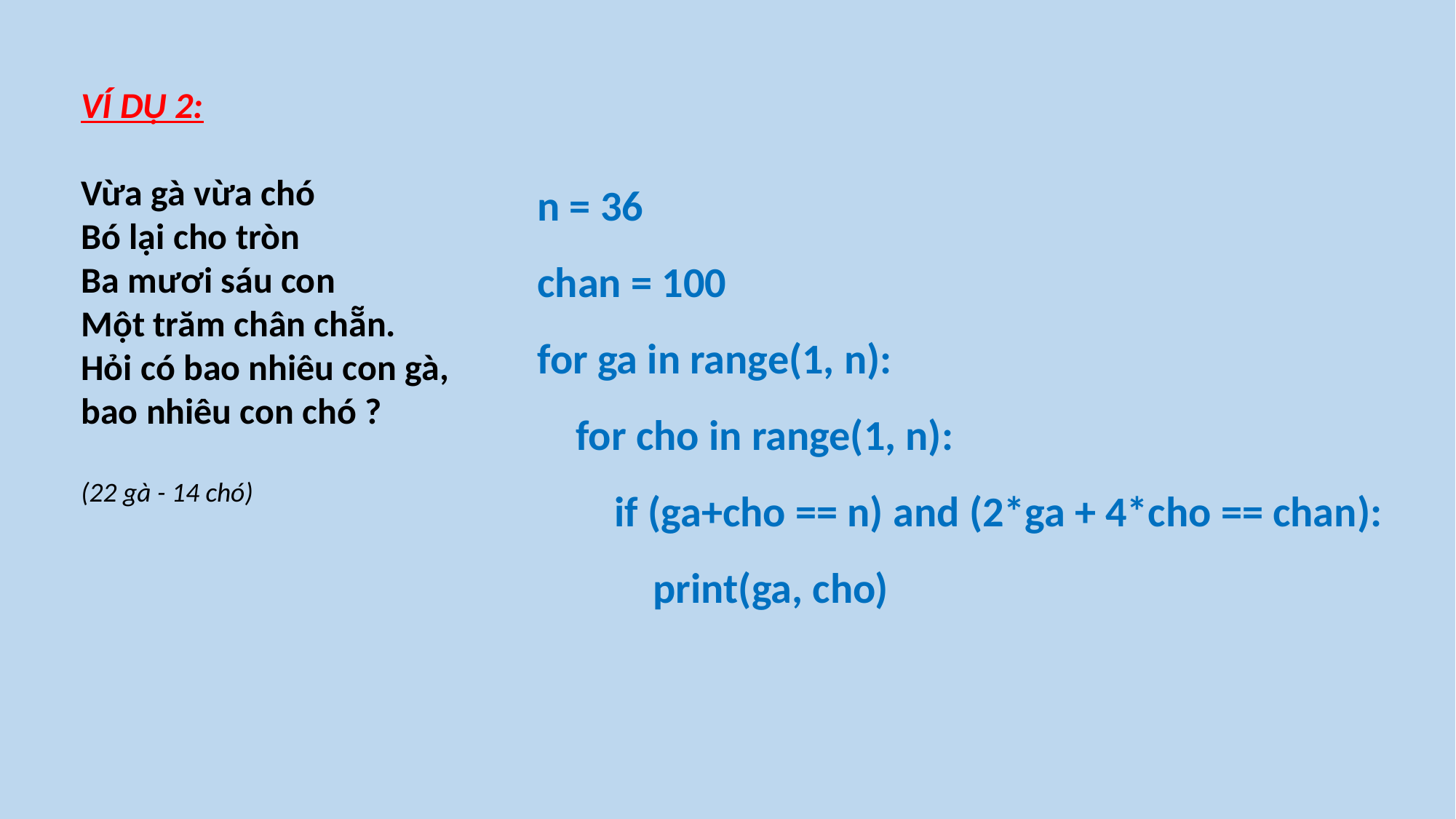

VÍ DỤ 2:

Vừa gà vừa chó
Bó lại cho tròn
Ba mươi sáu con
Một trăm chân chẵn.
Hỏi có bao nhiêu con gà,
bao nhiêu con chó ?

(22 gà - 14 chó)
n = 36
chan = 100
for ga in range(1, n):
    for cho in range(1, n):
        if (ga+cho == n) and (2*ga + 4*cho == chan):
            print(ga, cho)